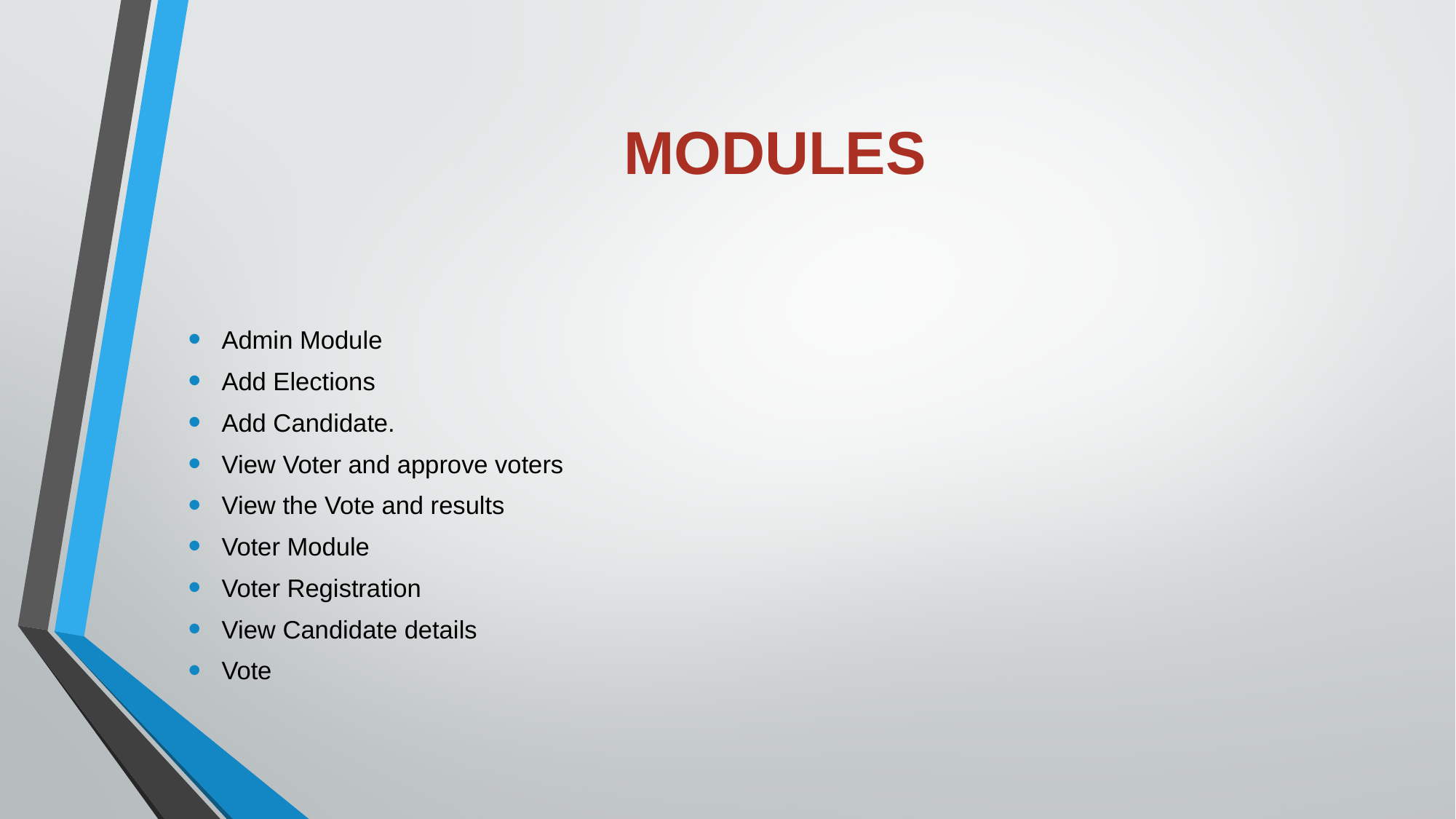

# Modules
Admin Module
Add Elections
Add Candidate.
View Voter and approve voters
View the Vote and results
Voter Module
Voter Registration
View Candidate details
Vote